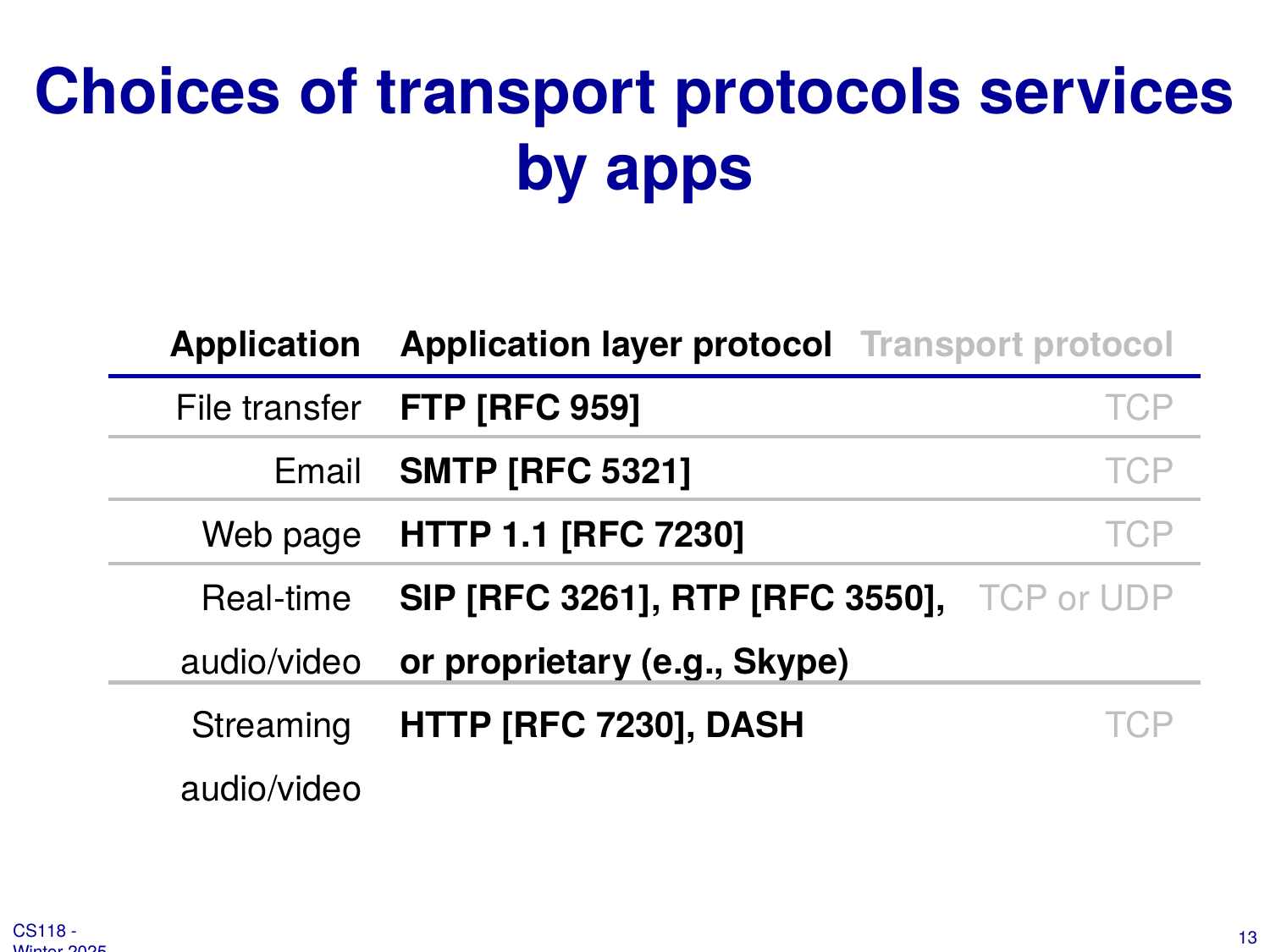

# Choices of transport protocols services by apps
Application layer protocol
FTP [RFC 959]
SMTP [RFC 5321]
HTTP 1.1 [RFC 7230]
SIP [RFC 3261], RTP [RFC 3550], or proprietary (e.g., Skype)
HTTP [RFC 7230], DASH
Transport protocol
TCP
TCP
TCP
TCP or UDP

TCP
Application
File transfer
Email
Web page
Real-time
audio/video
Streaming
audio/video
13
CS118 - Winter 2025